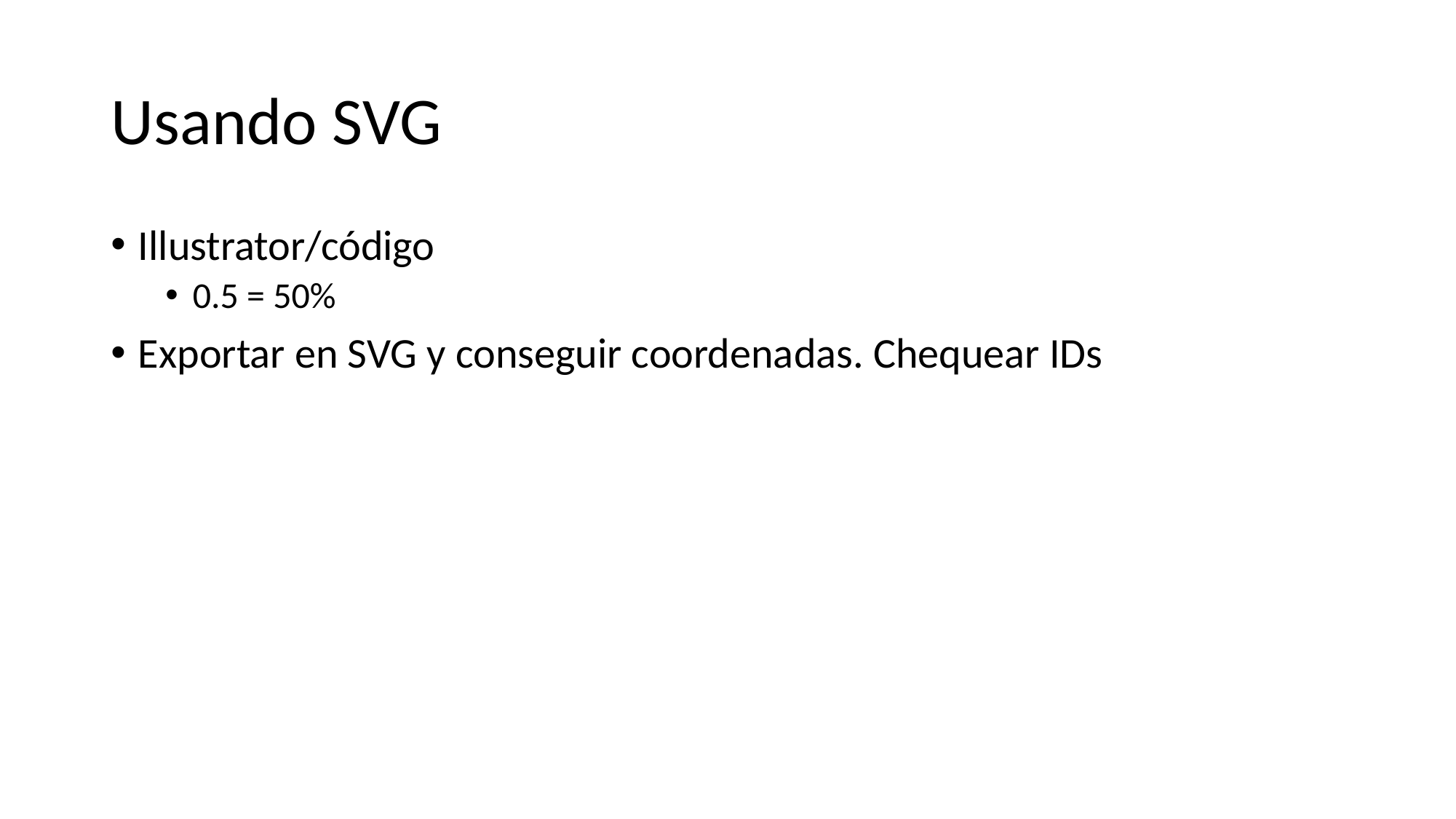

# Usando SVG
Illustrator/código
0.5 = 50%
Exportar en SVG y conseguir coordenadas. Chequear IDs